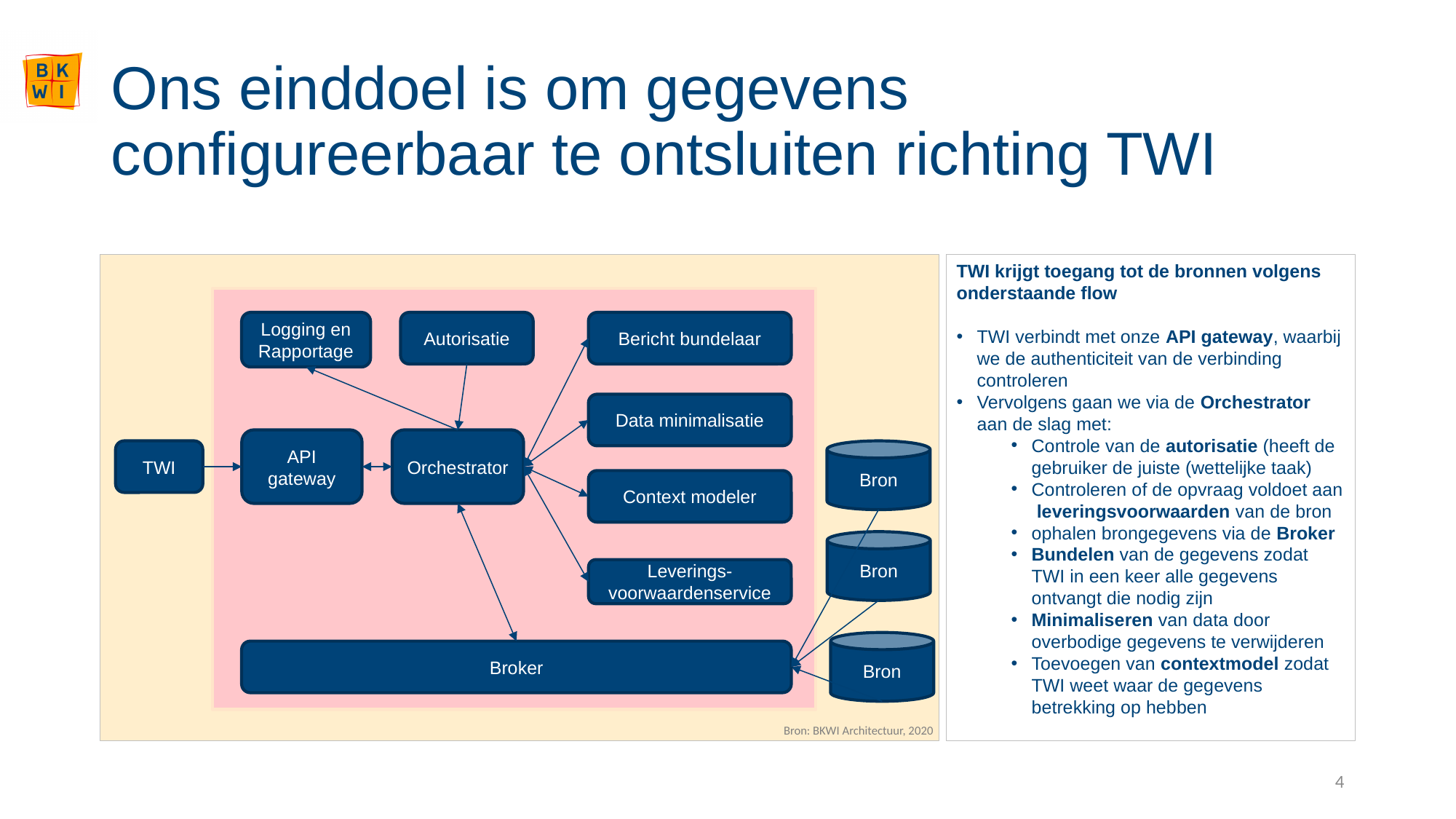

# Ons einddoel is om gegevens configureerbaar te ontsluiten richting TWI
 c
TWI krijgt toegang tot de bronnen volgens onderstaande flow

TWI verbindt met onze API gateway, waarbij we de authenticiteit van de verbinding controleren
Vervolgens gaan we via de Orchestrator aan de slag met:
Controle van de autorisatie (heeft de gebruiker de juiste (wettelijke taak)
Controleren of de opvraag voldoet aan  leveringsvoorwaarden van de bron
ophalen brongegevens via de Broker
Bundelen van de gegevens zodat TWI in een keer alle gegevens ontvangt die nodig zijn
Minimaliseren van data door overbodige gegevens te verwijderen
Toevoegen van contextmodel zodat TWI weet waar de gegevens betrekking op hebben

Logging en Rapportage
Autorisatie
Bericht bundelaar
Data minimalisatie
API gateway
Orchestrator
TWI
Bron
Context modeler
Bron
Leverings-voorwaardenservice
Bron
Broker
Bron: BKWI Architectuur, 2020
4